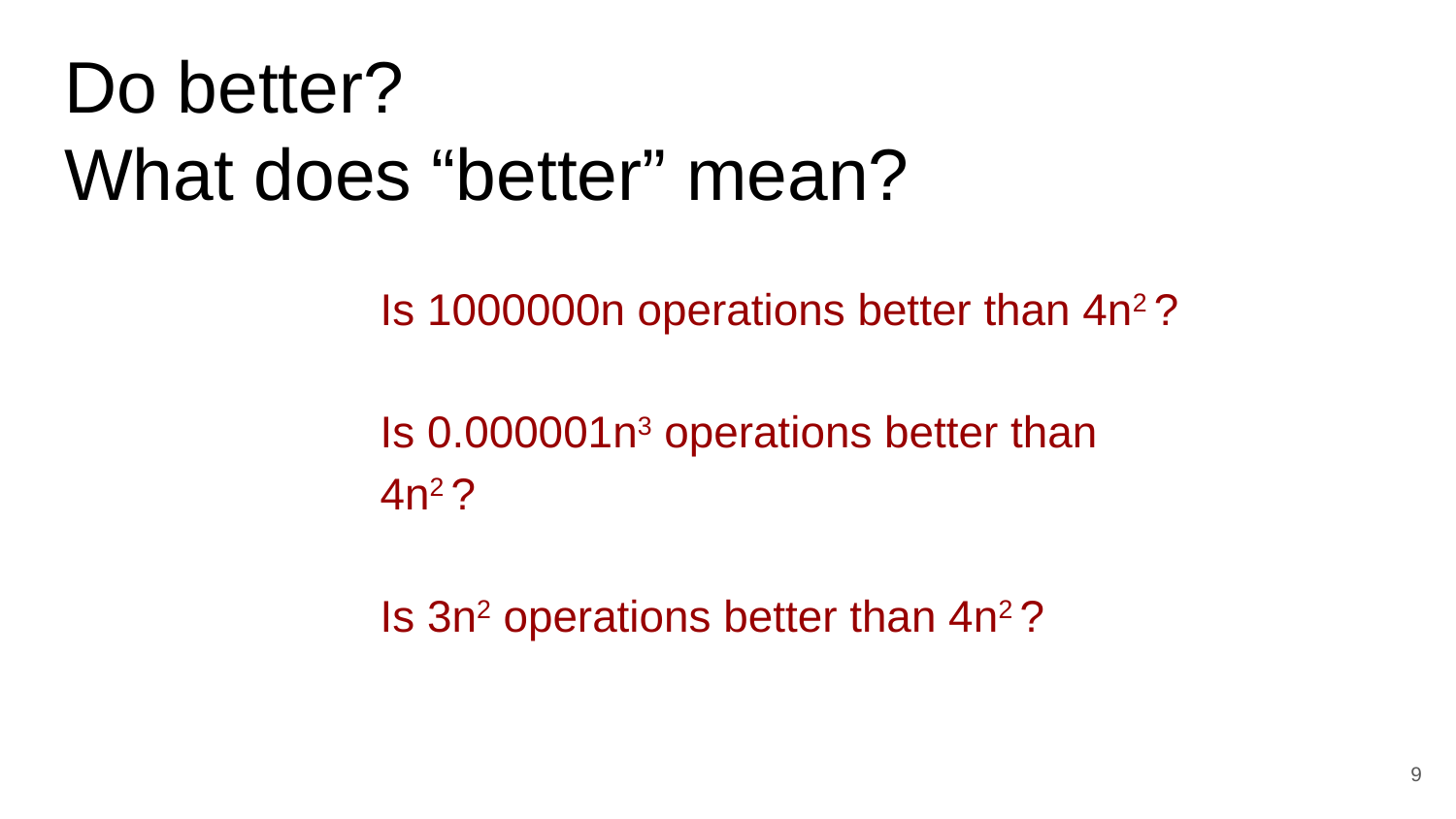

Do better?
What does “better” mean?
Is 1000000n operations better than 4n2 ?

Is 0.000001n3 operations better than 4n2 ?

Is 3n2 operations better than 4n2 ?
9